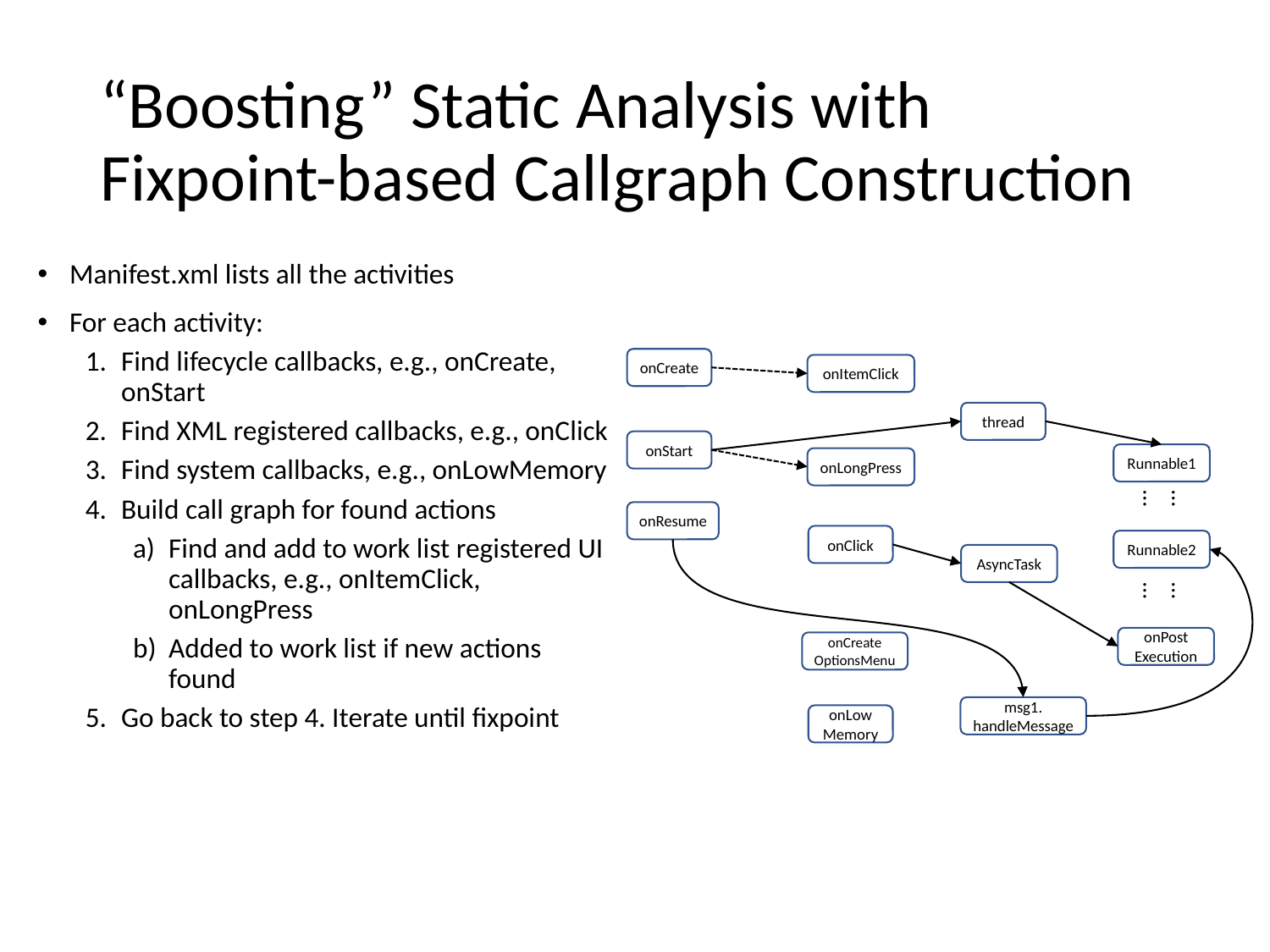

# “Boosting” Static Analysis with Fixpoint-based Callgraph Construction
Manifest.xml lists all the activities
For each activity:
Find lifecycle callbacks, e.g., onCreate, onStart
Find XML registered callbacks, e.g., onClick
Find system callbacks, e.g., onLowMemory
Build call graph for found actions
Find and add to work list registered UI callbacks, e.g., onItemClick, onLongPress
Added to work list if new actions found
Go back to step 4. Iterate until fixpoint
onCreate
onItemClick
thread
onStart
Runnable1
onLongPress
……
onResume
onClick
Runnable2
AsyncTask
……
onPost
Execution
onCreate
OptionsMenu
msg1.
handleMessage
onLow
Memory